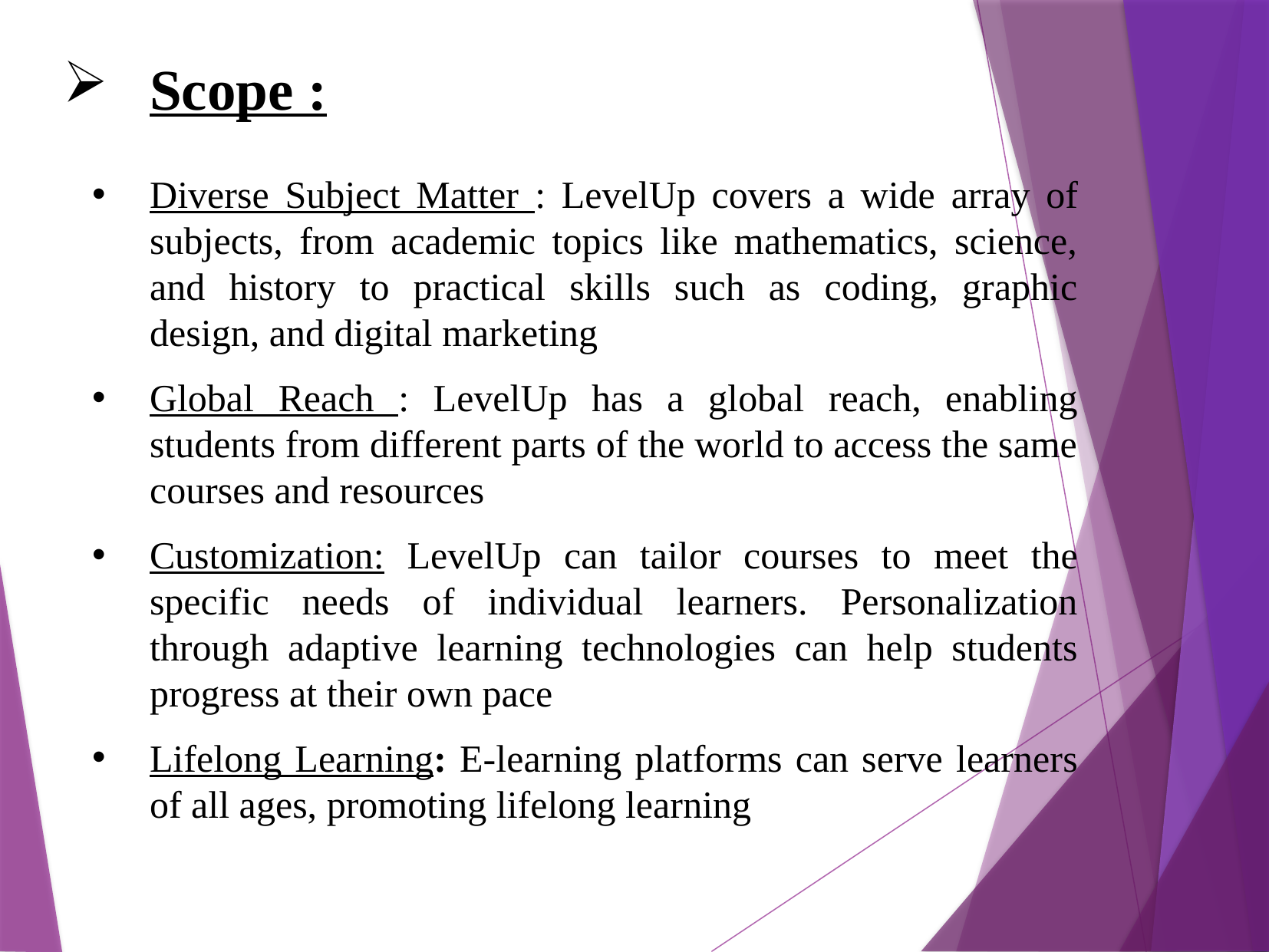

Scope :
Diverse Subject Matter : LevelUp covers a wide array of subjects, from academic topics like mathematics, science, and history to practical skills such as coding, graphic design, and digital marketing
Global Reach : LevelUp has a global reach, enabling students from different parts of the world to access the same courses and resources
Customization: LevelUp can tailor courses to meet the specific needs of individual learners. Personalization through adaptive learning technologies can help students progress at their own pace
Lifelong Learning: E-learning platforms can serve learners of all ages, promoting lifelong learning